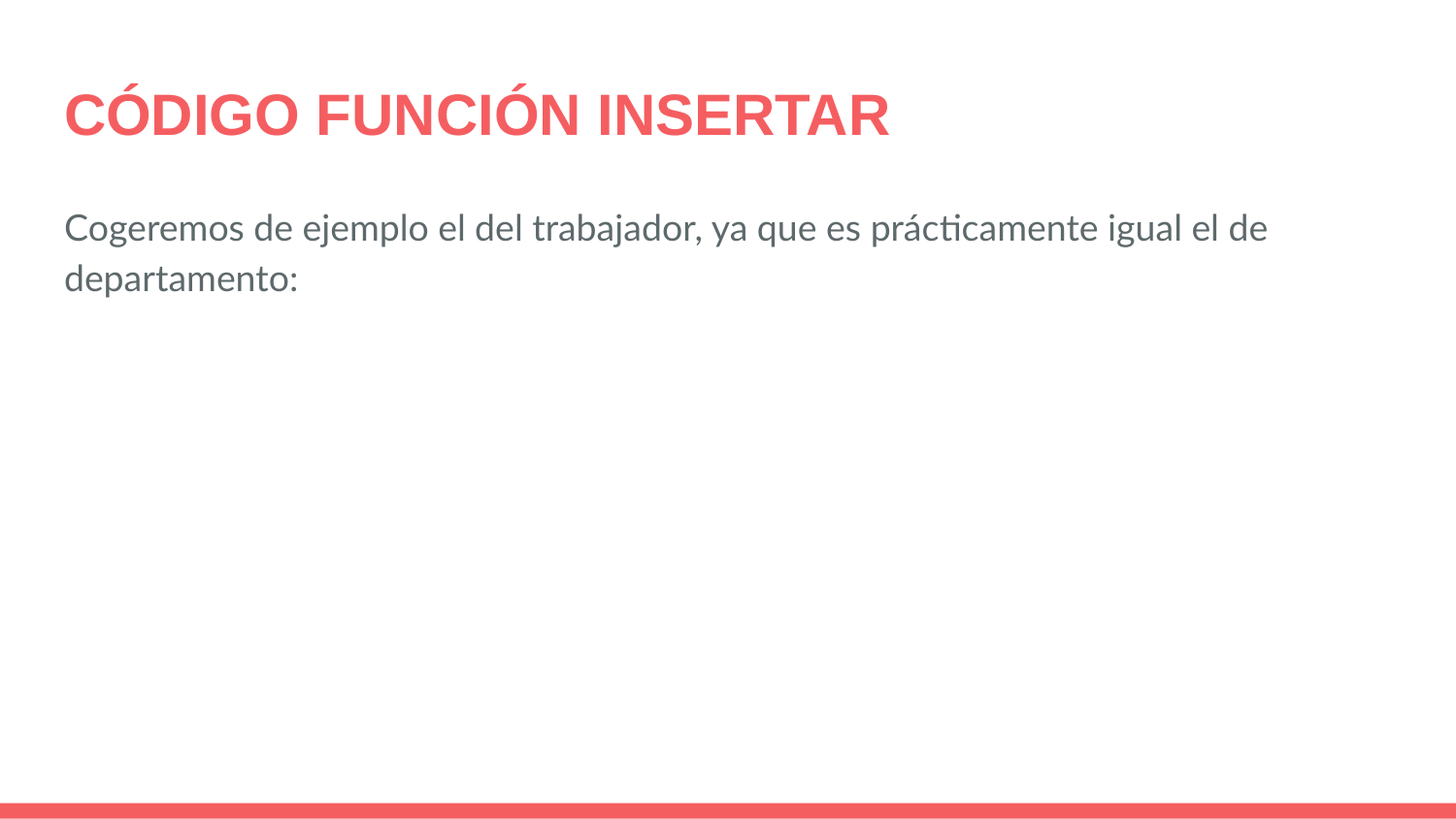

# CÓDIGO FUNCIÓN INSERTAR
Cogeremos de ejemplo el del trabajador, ya que es prácticamente igual el de departamento: